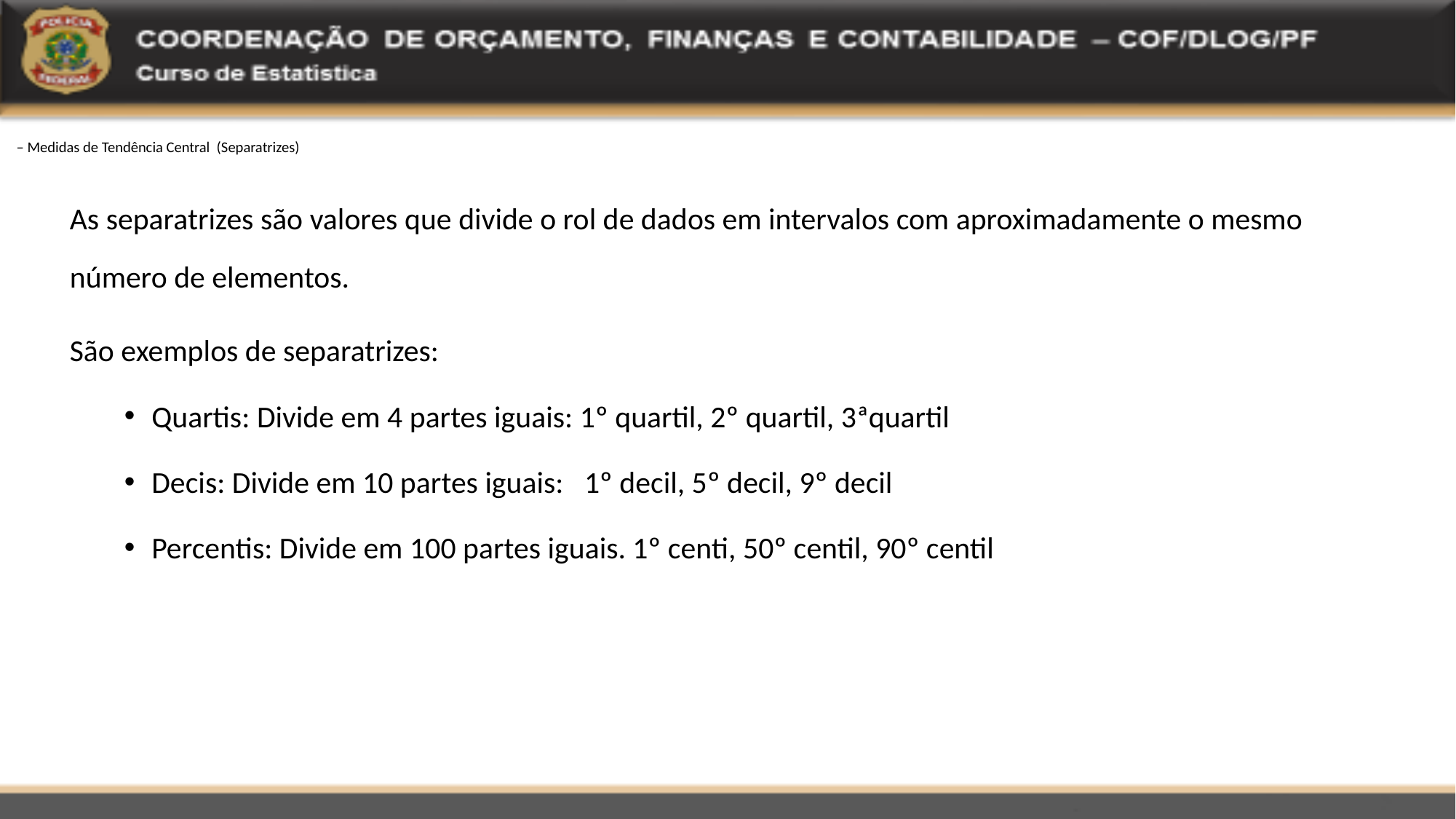

# – Medidas de Tendência Central  (Separatrizes)
As separatrizes são valores que divide o rol de dados em intervalos com aproximadamente o mesmo número de elementos.
São exemplos de separatrizes:
Quartis: Divide em 4 partes iguais: 1º quartil, 2º quartil, 3ªquartil
Decis: Divide em 10 partes iguais:   1º decil, 5º decil, 9º decil
Percentis: Divide em 100 partes iguais. 1º centi, 50º centil, 90º centil